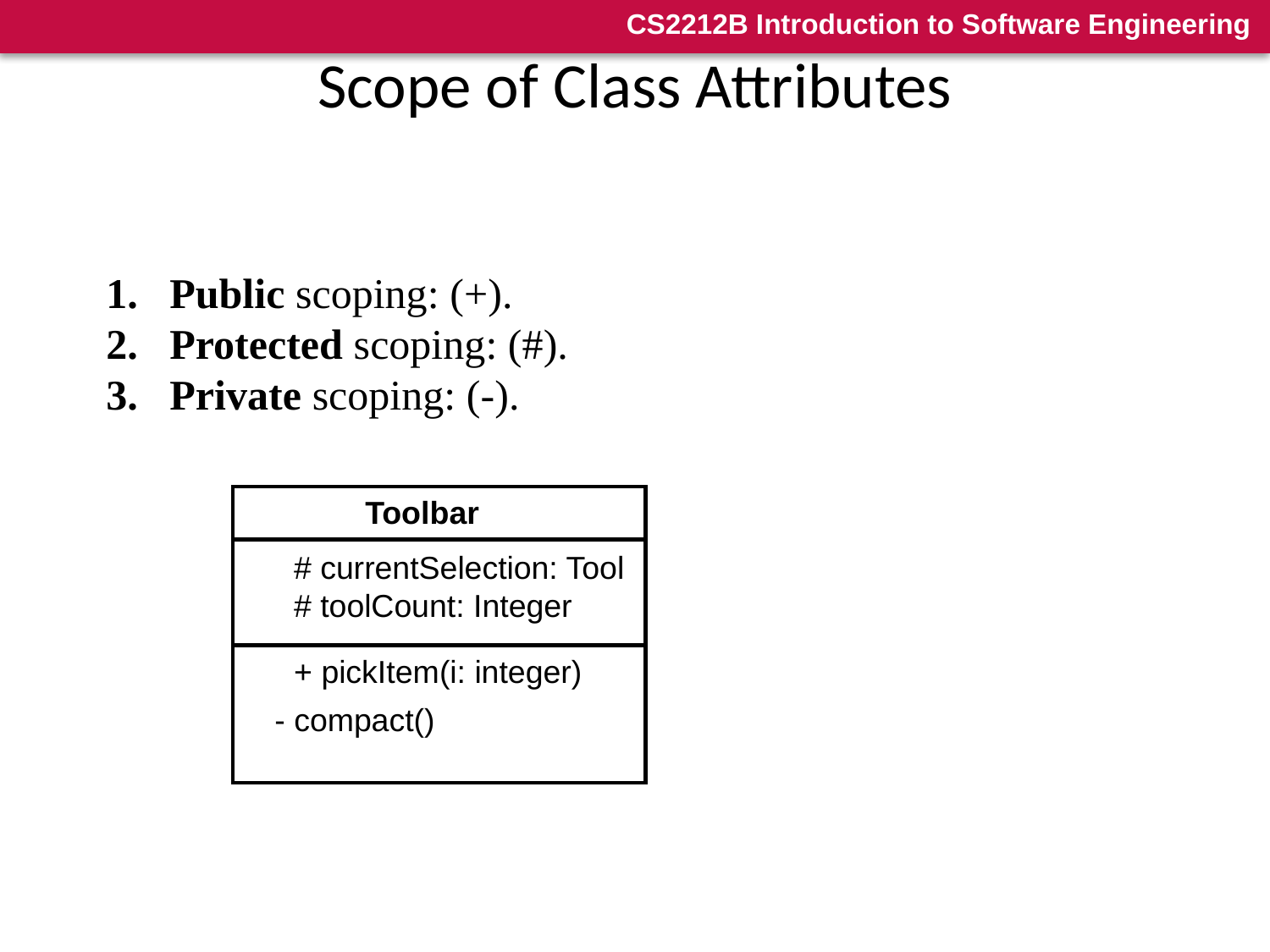

# Scope of Class Attributes
Public scoping: (+).
Protected scoping: (#).
Private scoping: (-).

Toolbar

# currentSelection: Tool
# toolCount: Integer

+ pickItem(i: integer)
- compact()